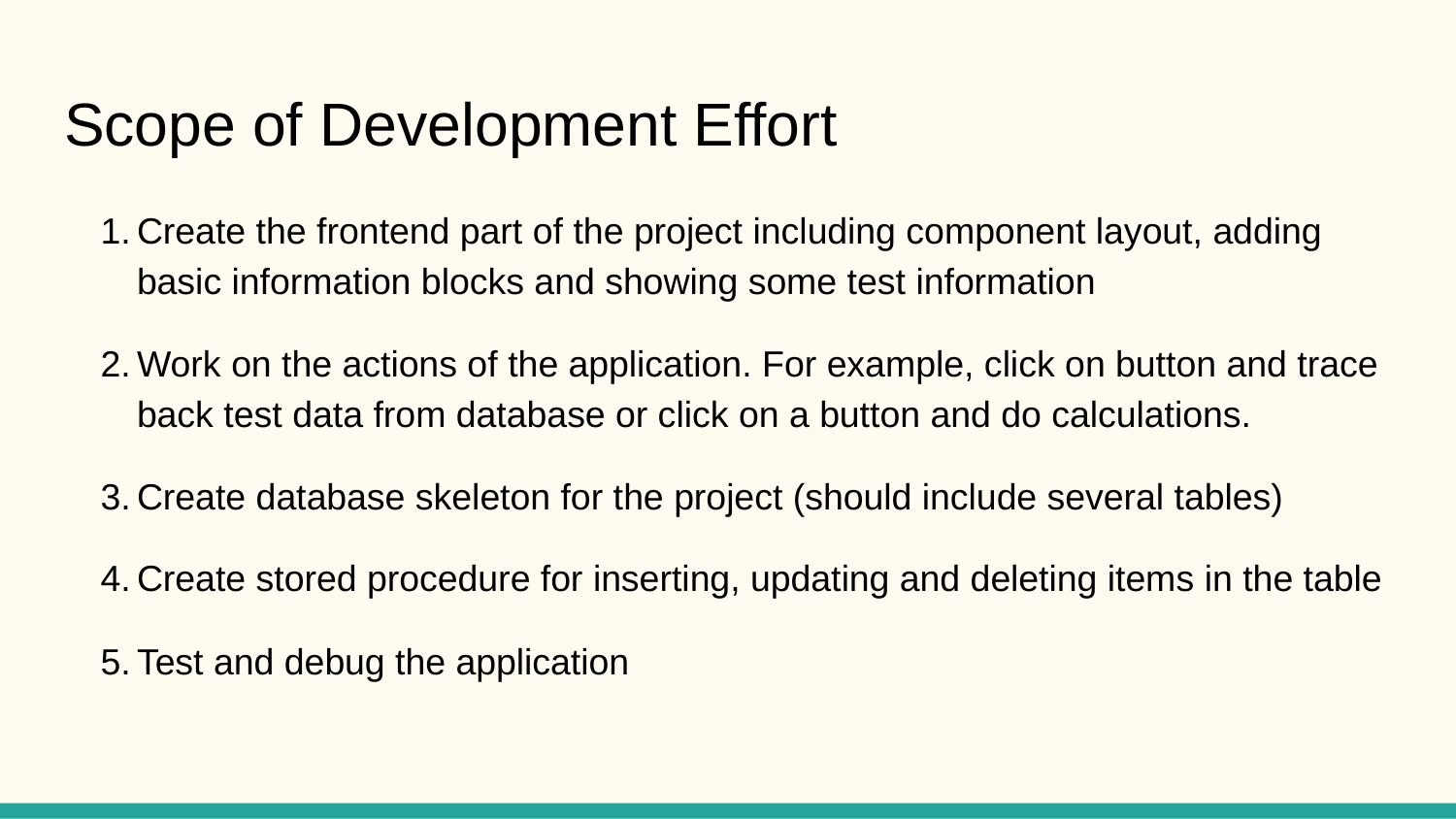

# Scope of Development Effort
Create the frontend part of the project including component layout, adding basic information blocks and showing some test information
Work on the actions of the application. For example, click on button and trace back test data from database or click on a button and do calculations.
Create database skeleton for the project (should include several tables)
Create stored procedure for inserting, updating and deleting items in the table
Test and debug the application